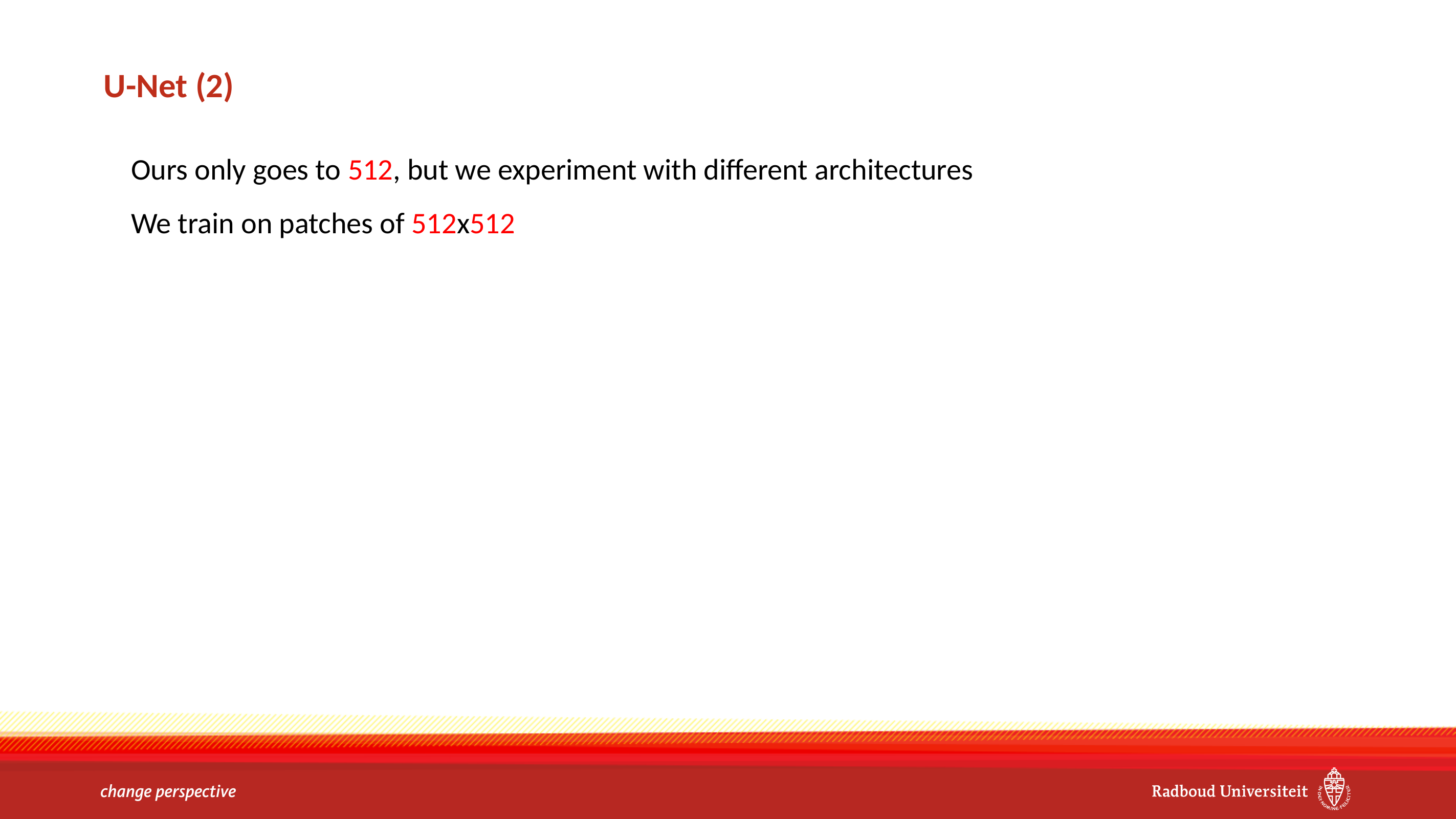

# U-Net (2)
Ours only goes to 512, but we experiment with different architectures
We train on patches of 512x512